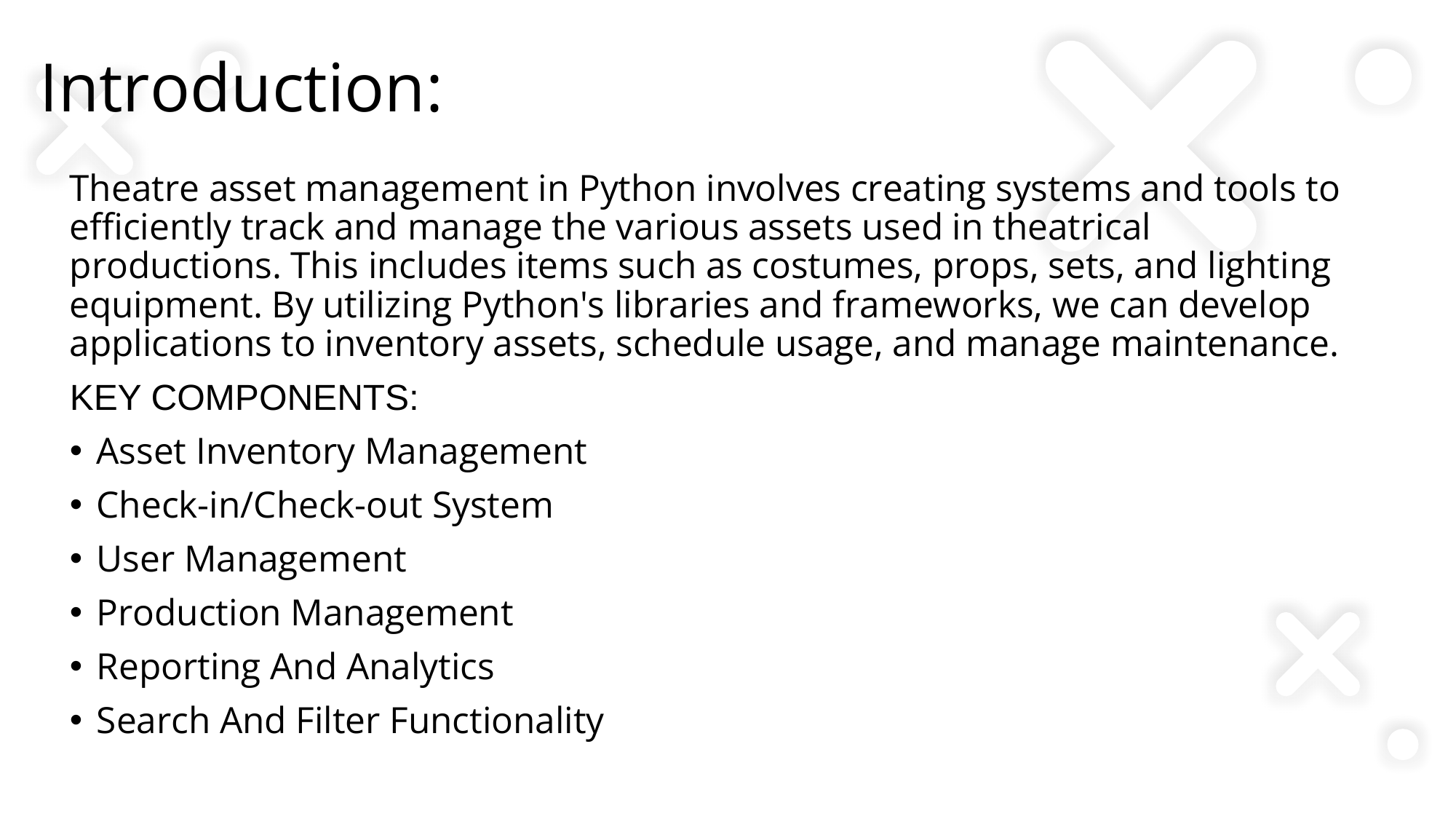

# Introduction:
Theatre asset management in Python involves creating systems and tools to efficiently track and manage the various assets used in theatrical productions. This includes items such as costumes, props, sets, and lighting equipment. By utilizing Python's libraries and frameworks, we can develop applications to inventory assets, schedule usage, and manage maintenance.
KEY COMPONENTS:
Asset Inventory Management
Check-in/Check-out System
User Management
Production Management
Reporting And Analytics
Search And Filter Functionality